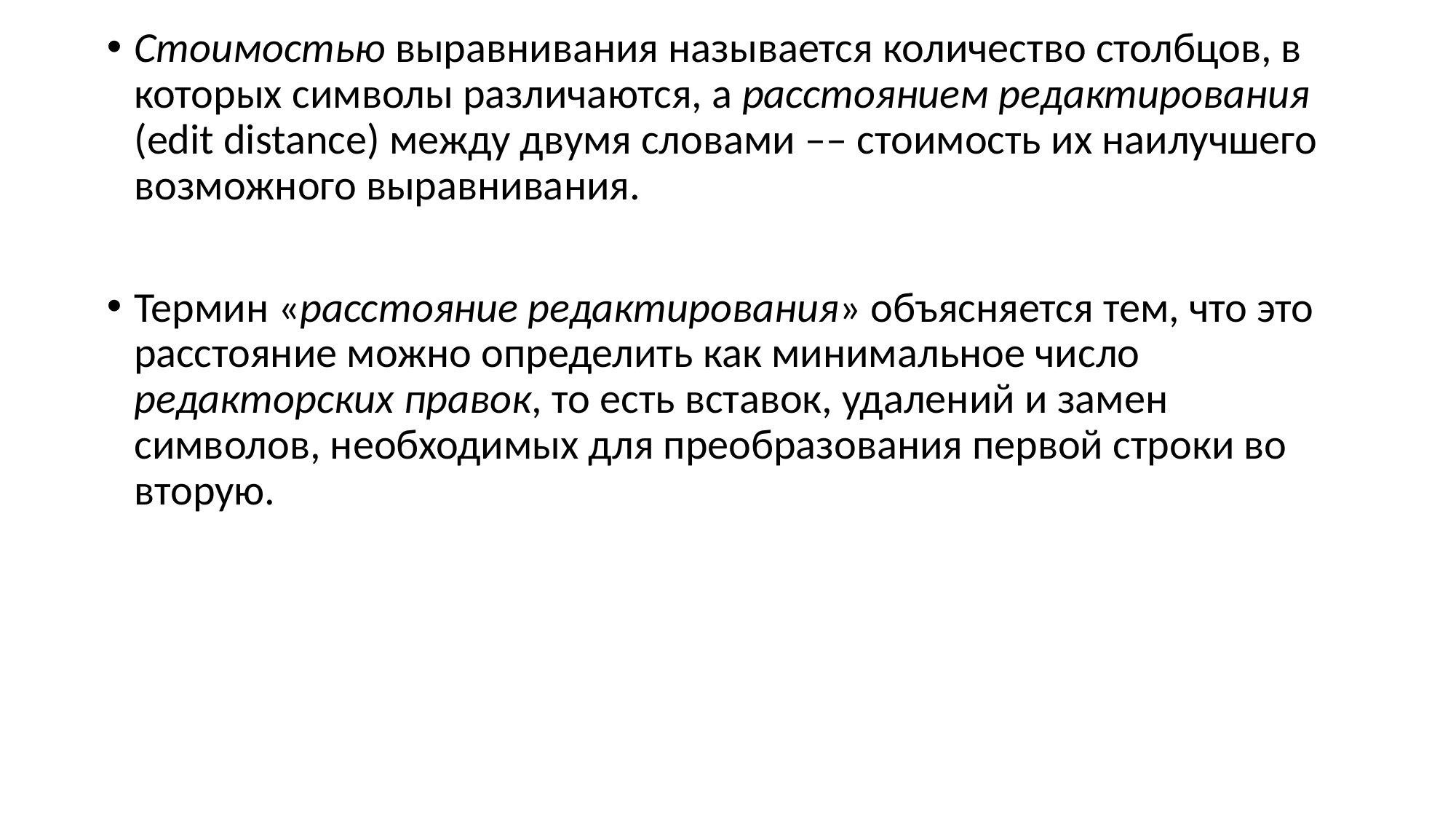

Стоимостью выравнивания называется количество столбцов, в которых символы различаются, а расстоянием редактирования (edit distance) между двумя словами –– стоимость их наилучшего возможного выравнивания.

Термин «расстояние редактирования» объясняется тем, что это расстояние можно определить как минимальное число редакторских правок, то есть вставок, удалений и замен символов, необходимых для преобразования первой строки во вторую.